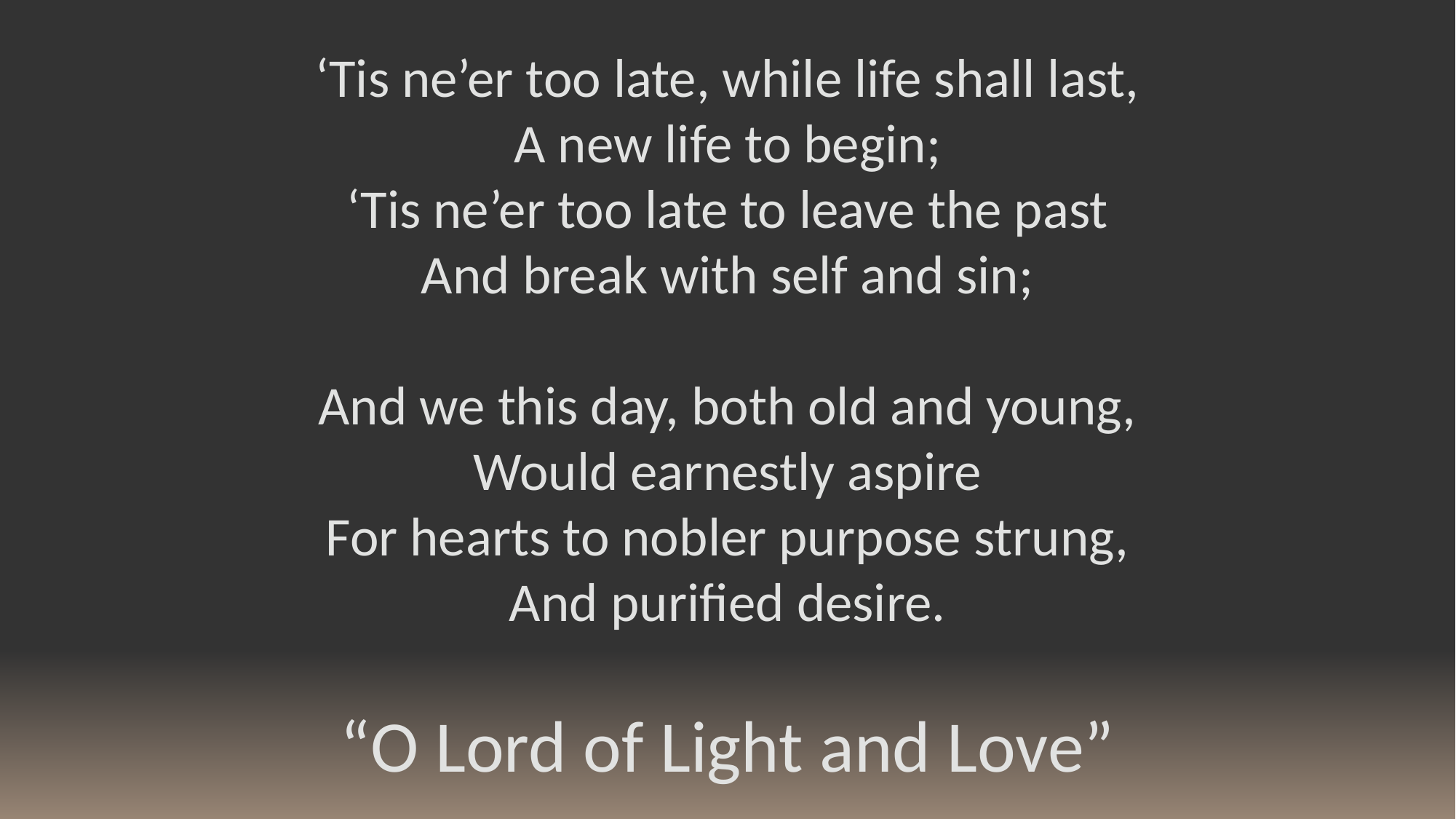

‘Tis ne’er too late, while life shall last,
A new life to begin;
‘Tis ne’er too late to leave the past
And break with self and sin;

And we this day, both old and young,
Would earnestly aspire
For hearts to nobler purpose strung,
And purified desire.

“O Lord of Light and Love”